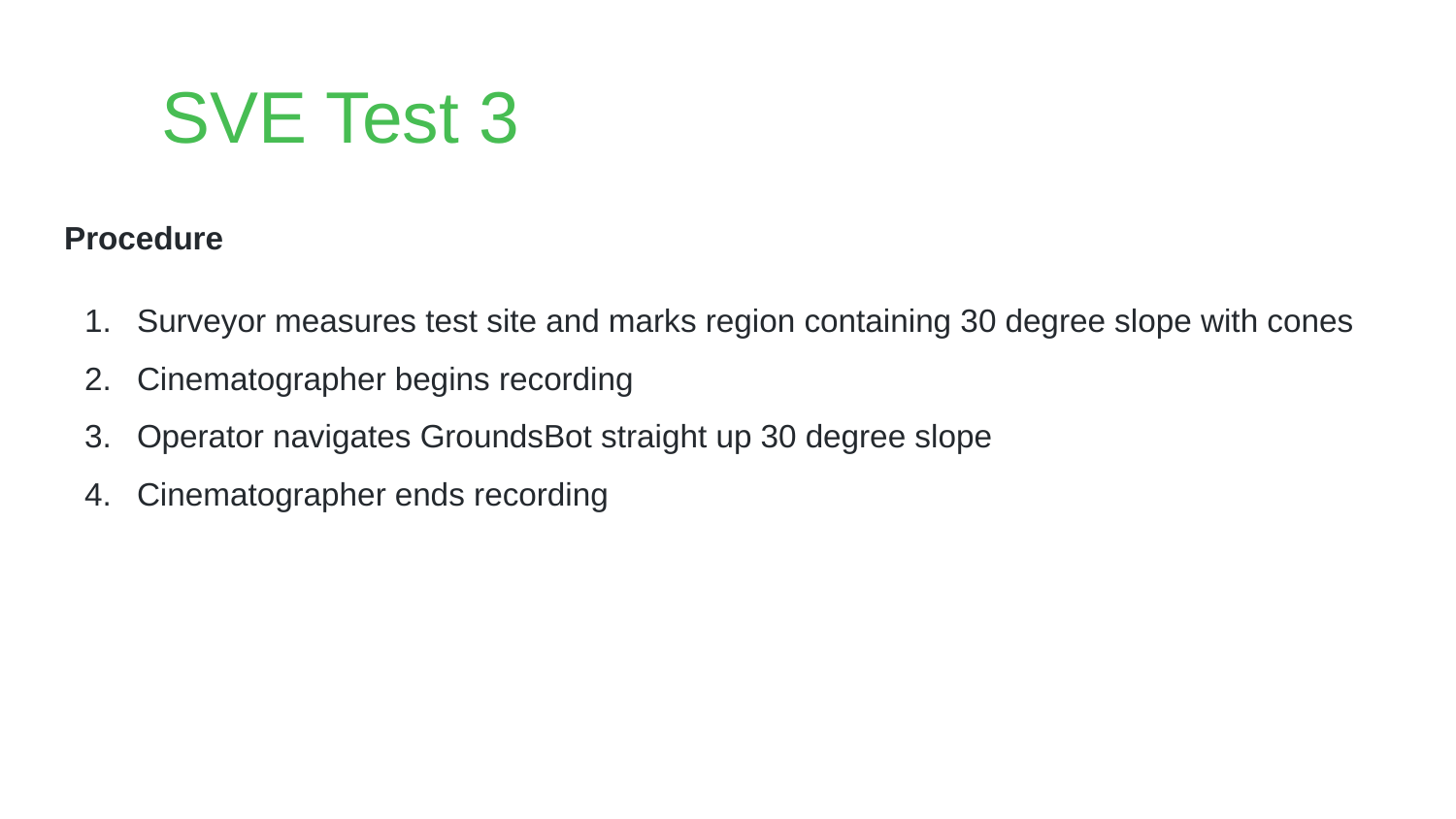

SVE Test 3
Procedure
Surveyor measures test site and marks region containing 30 degree slope with cones
Cinematographer begins recording
Operator navigates GroundsBot straight up 30 degree slope
Cinematographer ends recording